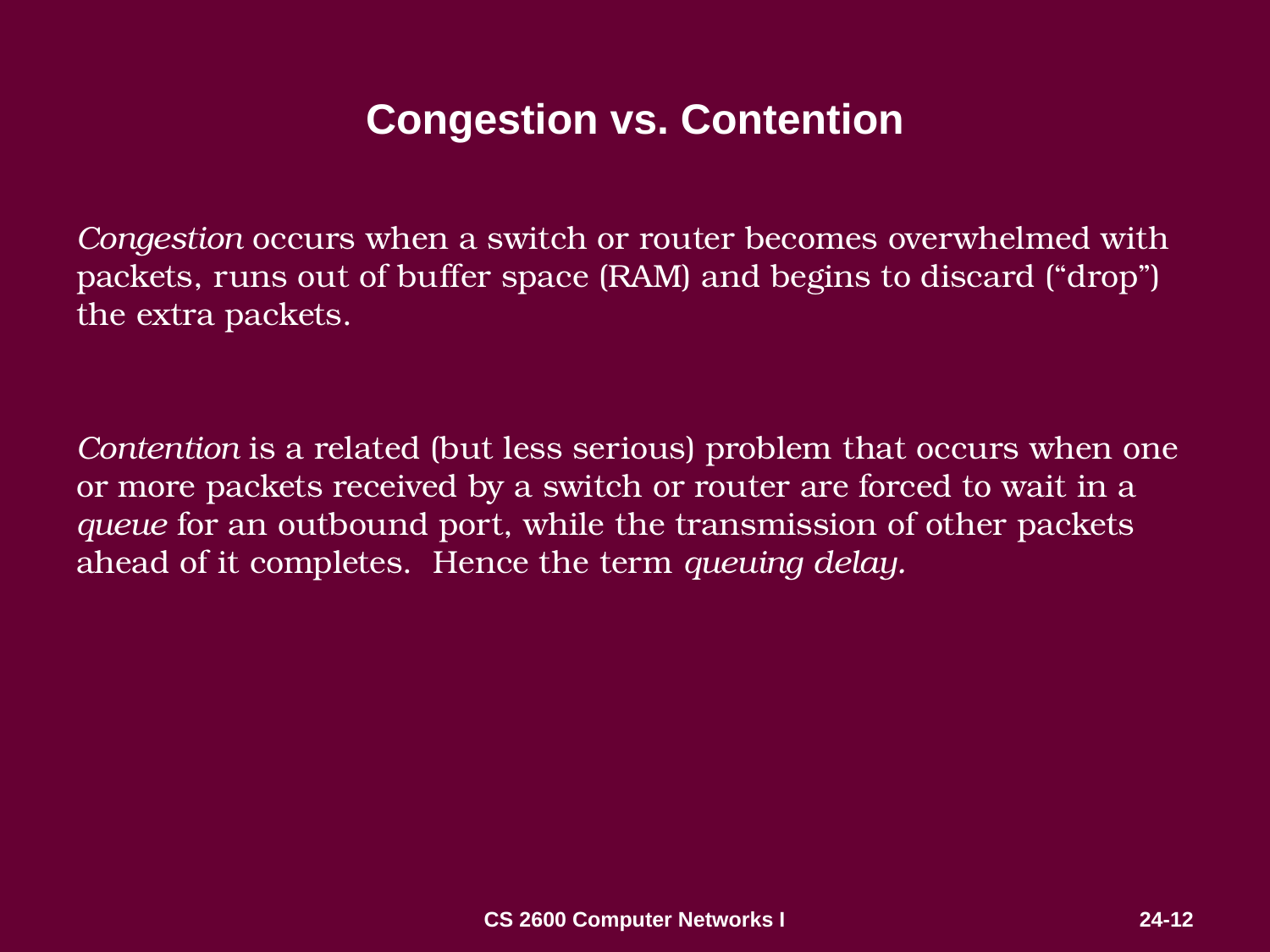

# Congestion vs. Contention
Congestion occurs when a switch or router becomes overwhelmed with packets, runs out of buffer space (RAM) and begins to discard (“drop”) the extra packets.

Contention is a related (but less serious) problem that occurs when one or more packets received by a switch or router are forced to wait in a queue for an outbound port, while the transmission of other packets ahead of it completes.  Hence the term queuing delay.
CS 2600 Computer Networks I
24-12